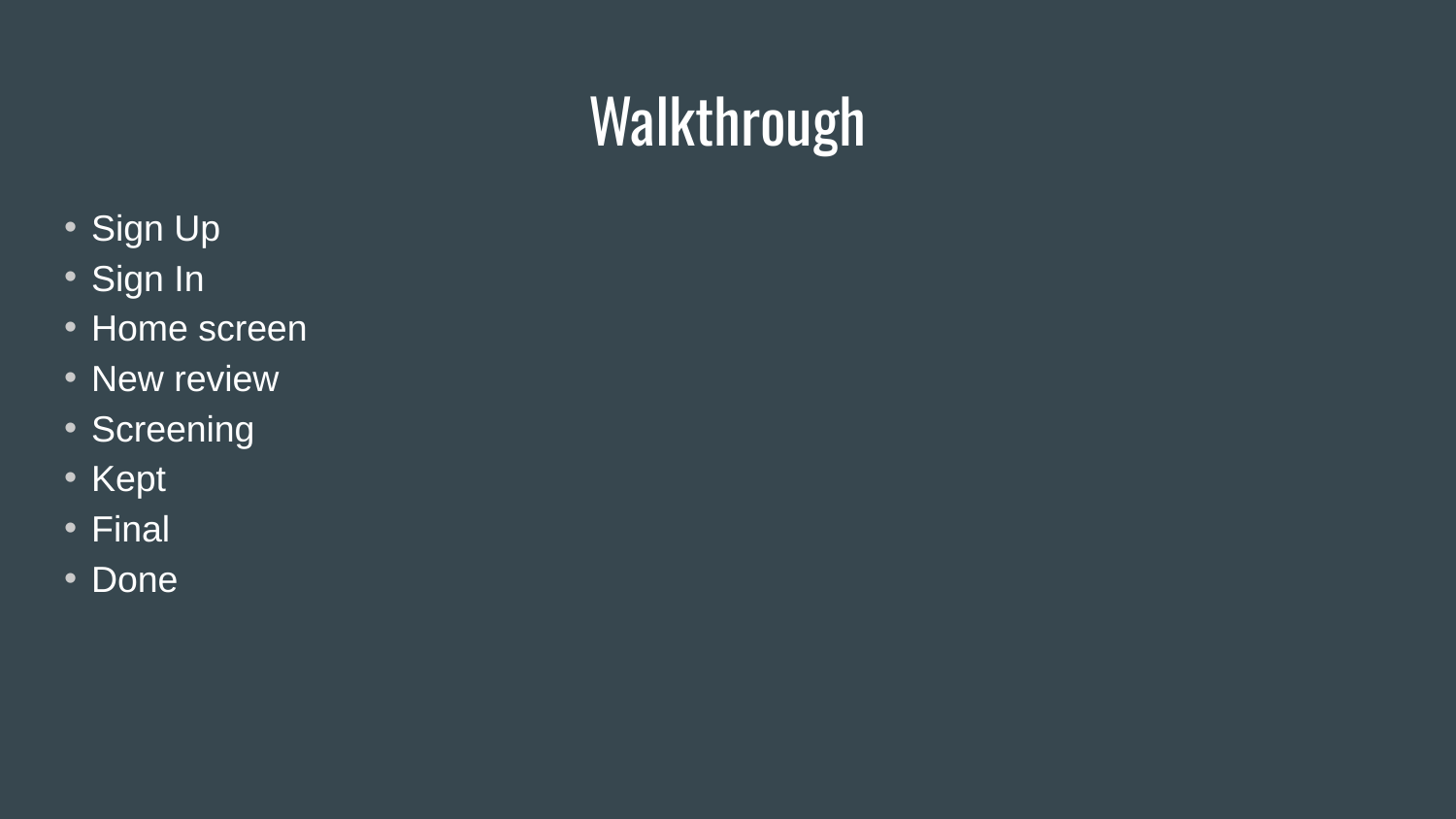

# Walkthrough
Sign Up
Sign In
Home screen
New review
Screening
Kept
Final
Done